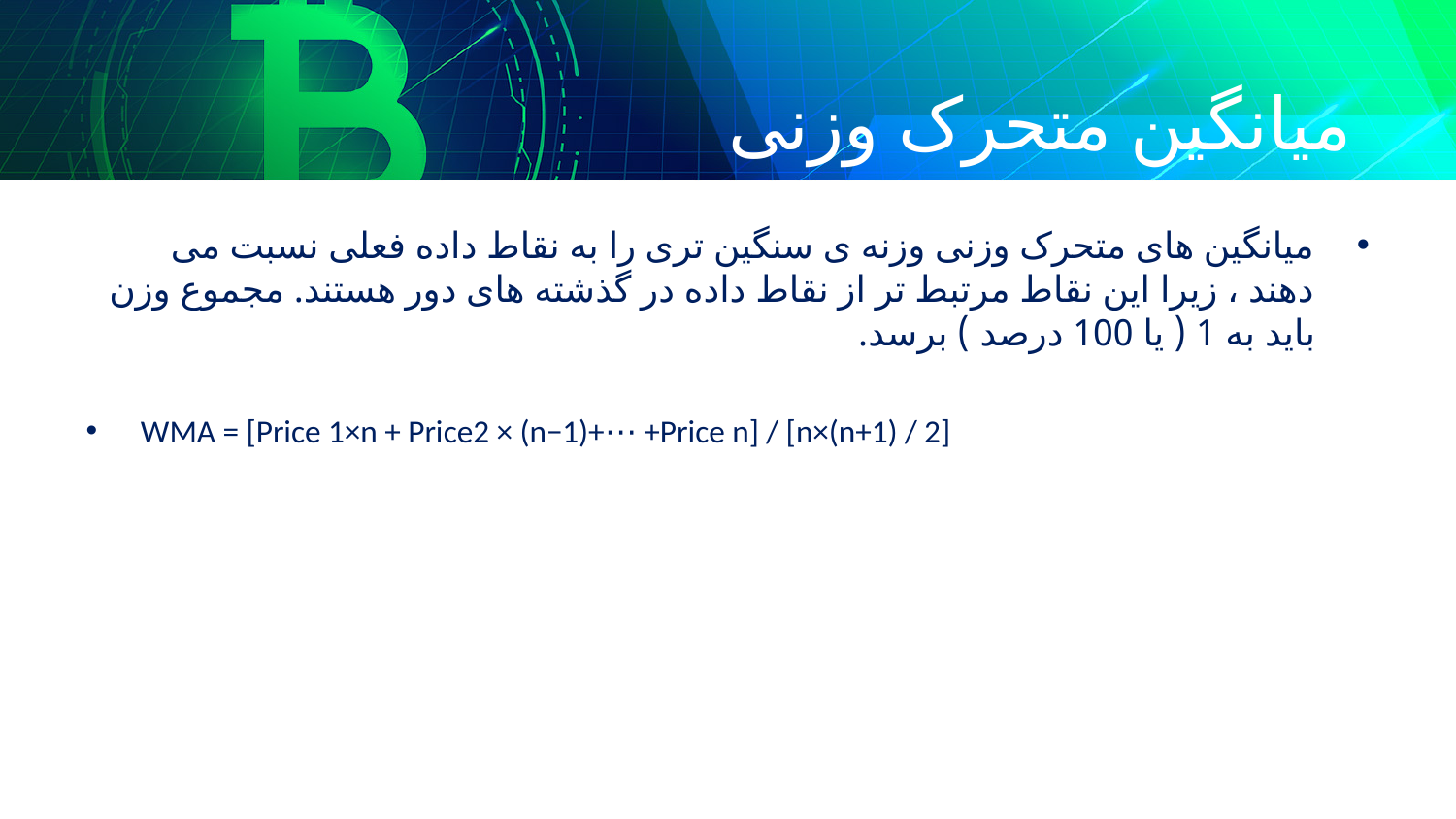

# میانگین متحرک وزنی
میانگین ھای متحرک وزنی وزنه ی سنگین تری را به نقاط داده فعلی نسبت می دھند ، زیرا این نقاط مرتبط تر از نقاط داده در گذشته ھای دور ھستند. مجموع وزن باید به 1 ( یا 100 درصد ) برسد.

WMA = [Price 1×n + Price2 × (n−1)+⋯ +Price n] / [n×(n+1) / 2]